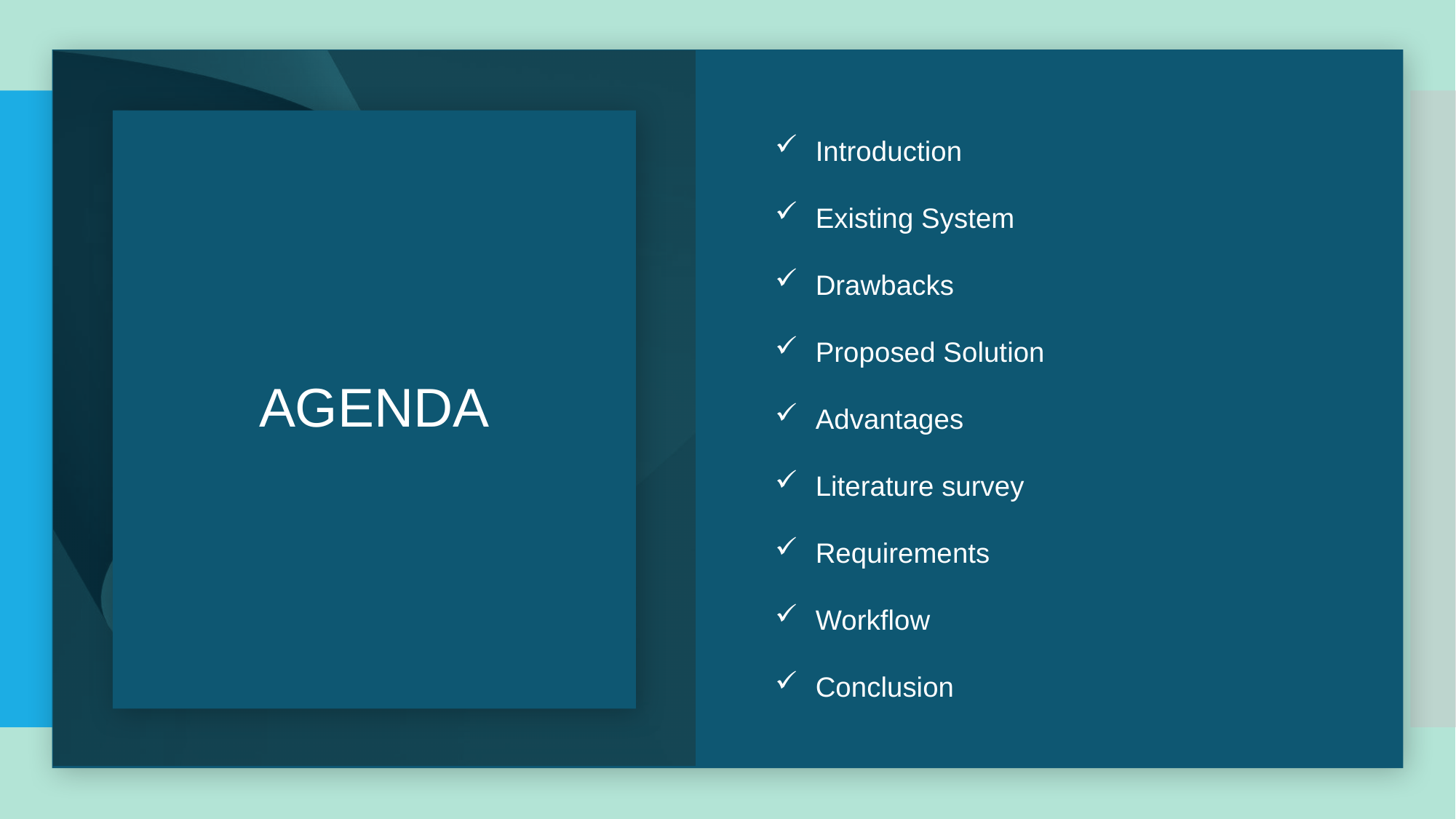

# AGENDA
Introduction
Existing System
Drawbacks
Proposed Solution
Advantages
Literature survey
Requirements
Workflow
Conclusion